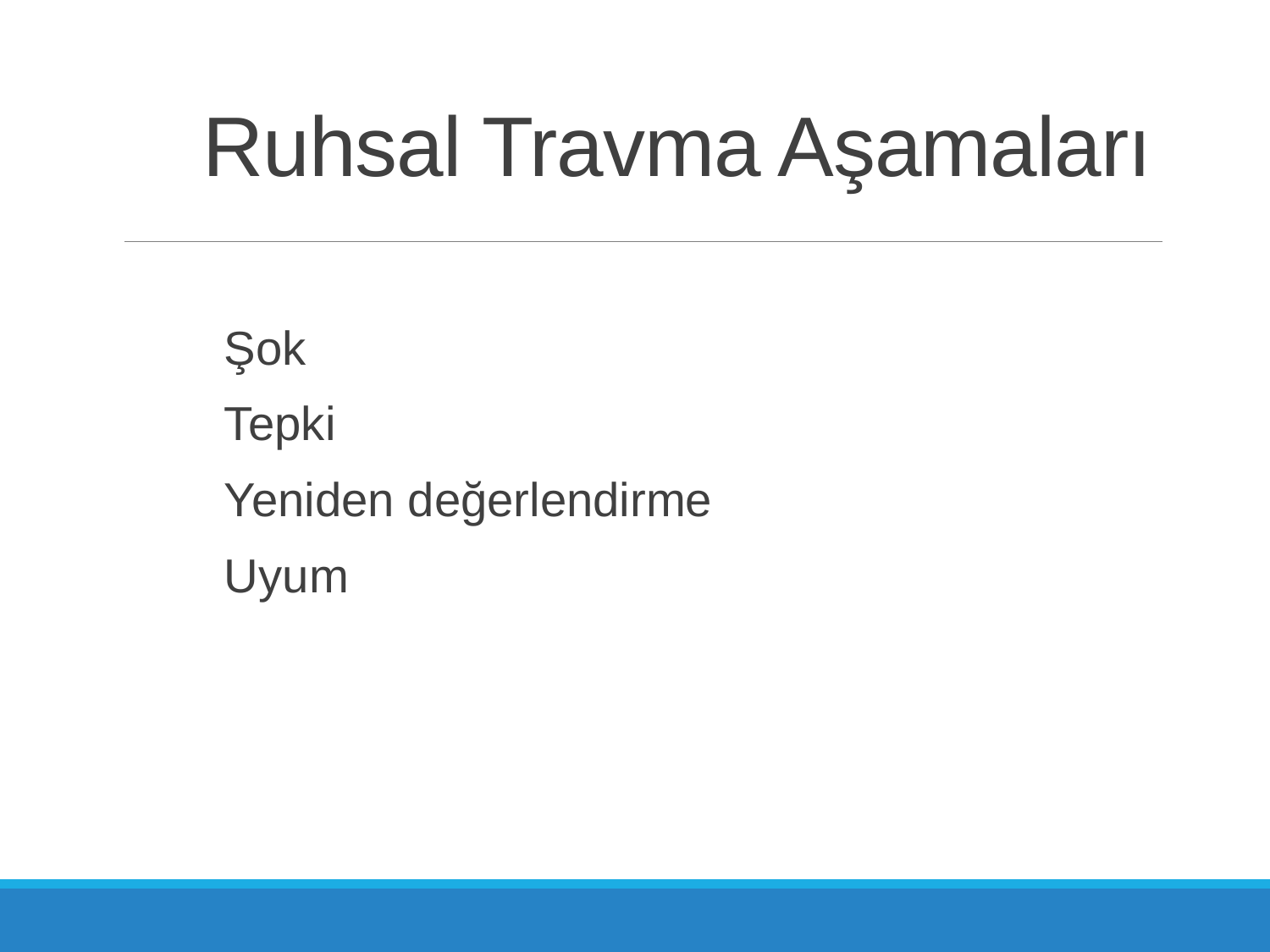

# Ruhsal Travma Aşamaları
Şok
Tepki
Yeniden değerlendirme
Uyum